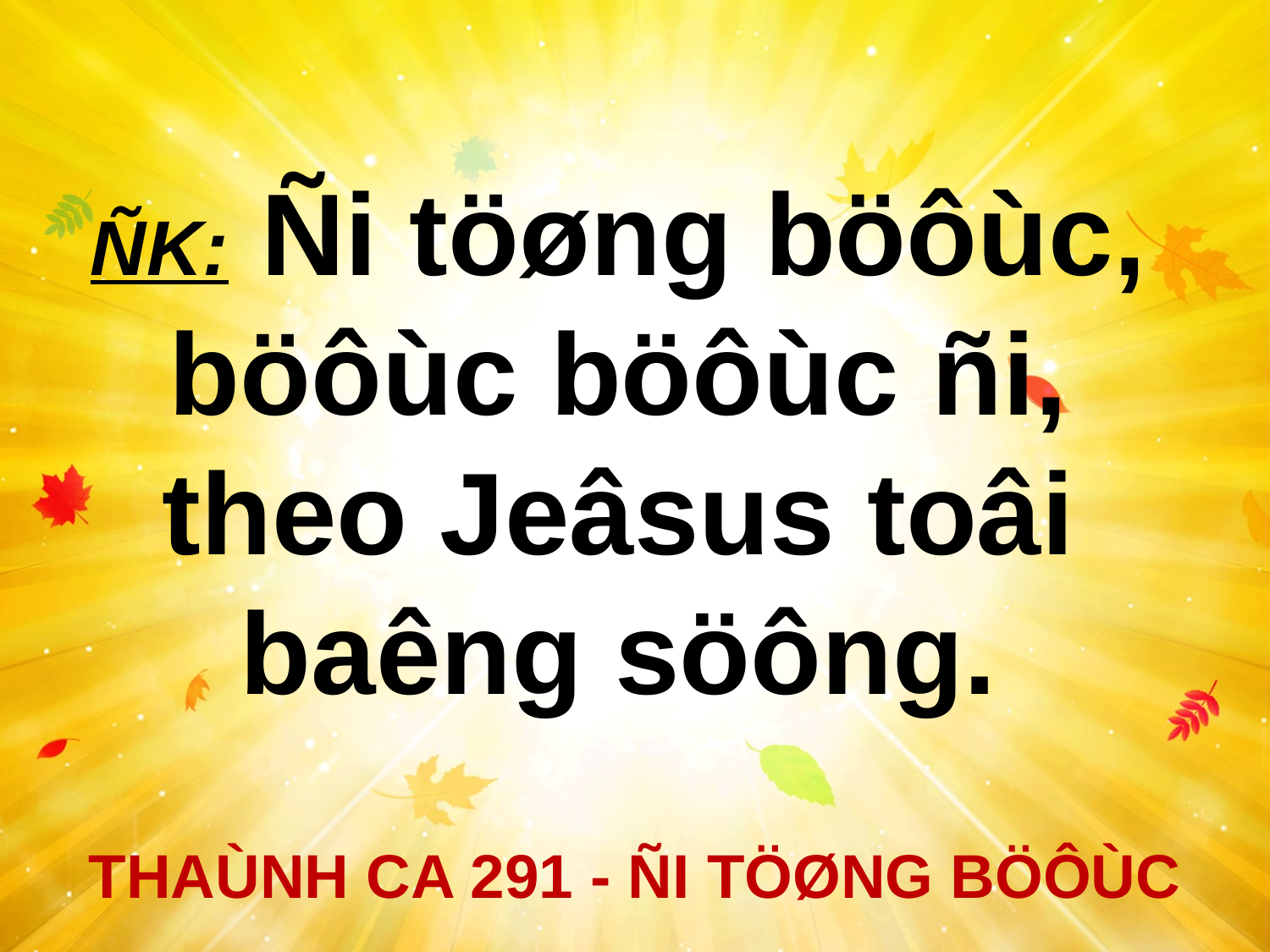

ÑK: Ñi töøng böôùc,
böôùc böôùc ñi,
theo Jeâsus toâi
baêng söông.
THAÙNH CA 291 - ÑI TÖØNG BÖÔÙC